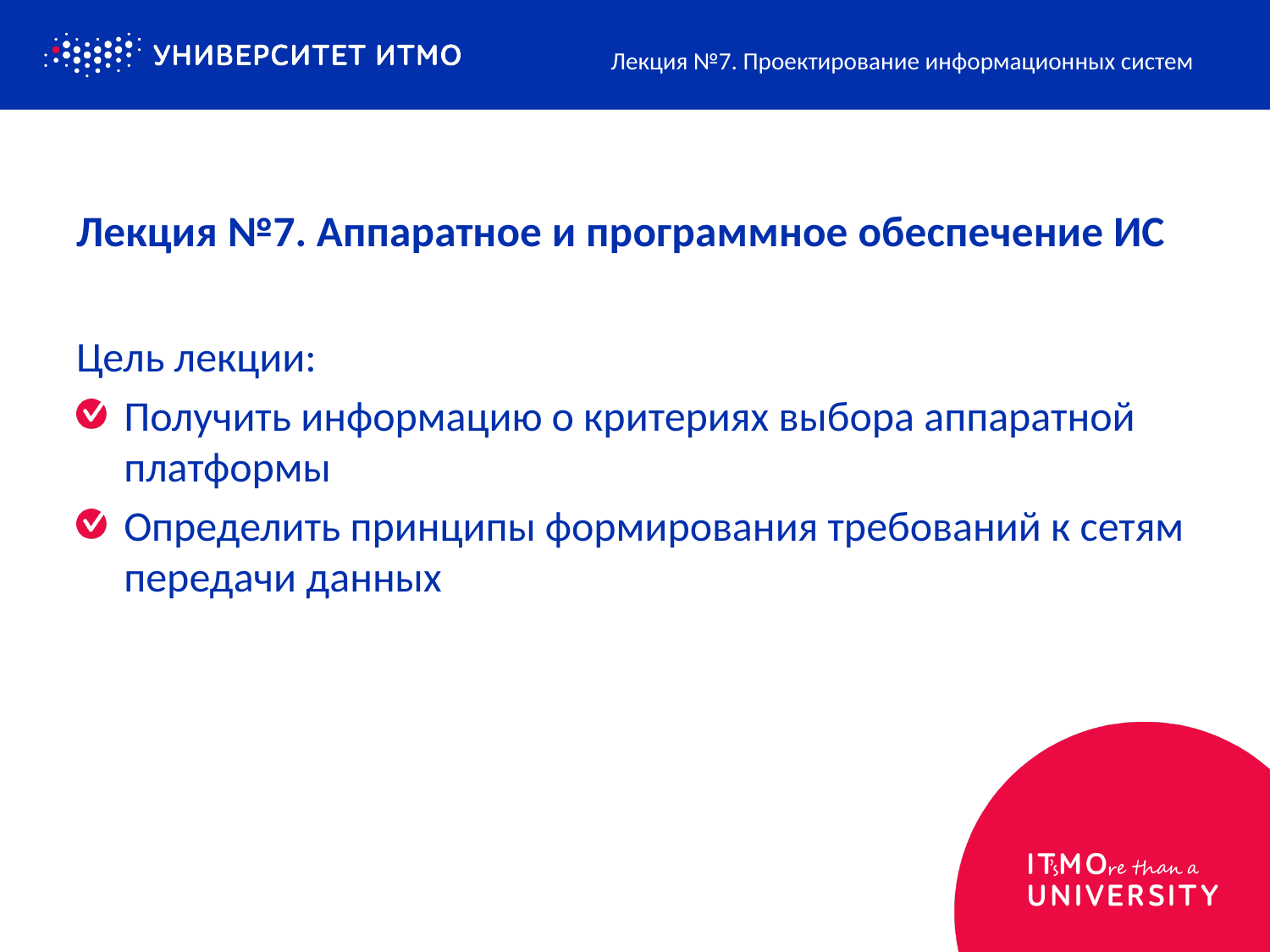

Лекция №7. Проектирование информационных систем
# Лекция №7. Аппаратное и программное обеспечение ИС
Цель лекции:
Получить информацию о критериях выбора аппаратной платформы
Определить принципы формирования требований к сетям передачи данных